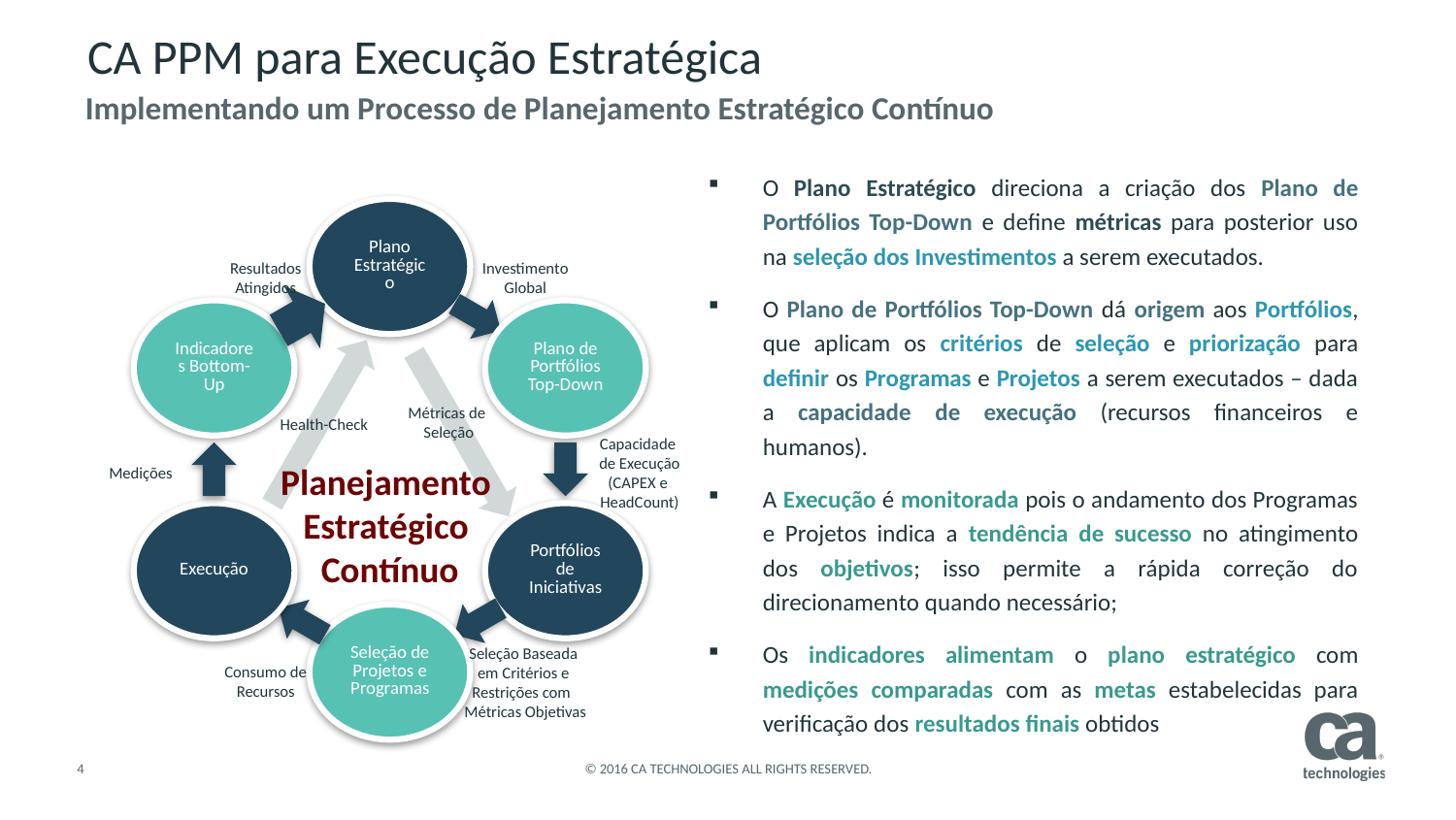

# CA PPM para Execução Estratégica
Implementando um Processo de Planejamento Estratégico Contínuo

O Plano Estratégico direciona a criação dos Plano de Portfólios Top-Down e define métricas para posterior uso na seleção dos Investimentos a serem executados.
O Plano de Portfólios Top-Down dá origem aos Portfólios, que aplicam os critérios de seleção e priorização para definir os Programas e Projetos a serem executados – dada a capacidade de execução (recursos financeiros e humanos).
A Execução é monitorada pois o andamento dos Programas e Projetos indica a tendência de sucesso no atingimento dos objetivos; isso permite a rápida correção do direcionamento quando necessário;
Os indicadores alimentam o plano estratégico com medições comparadas com as metas estabelecidas para verificação dos resultados finais obtidos

Plano Estratégico
Indicadores Bottom-Up
Plano de Portfólios
Top-Down
Execução
Portfólios de Iniciativas
Seleção de Projetos e Programas
Resultados
Atingidos
Investimento
Global

Métricas de
Seleção
Health-Check
Planejamento
Estratégico
Contínuo
Medições
Capacidade
de Execução
(CAPEX e
HeadCount)
Consumo de
Recursos
Seleção Baseada
em Critérios e
Restrições com
Métricas Objetivas